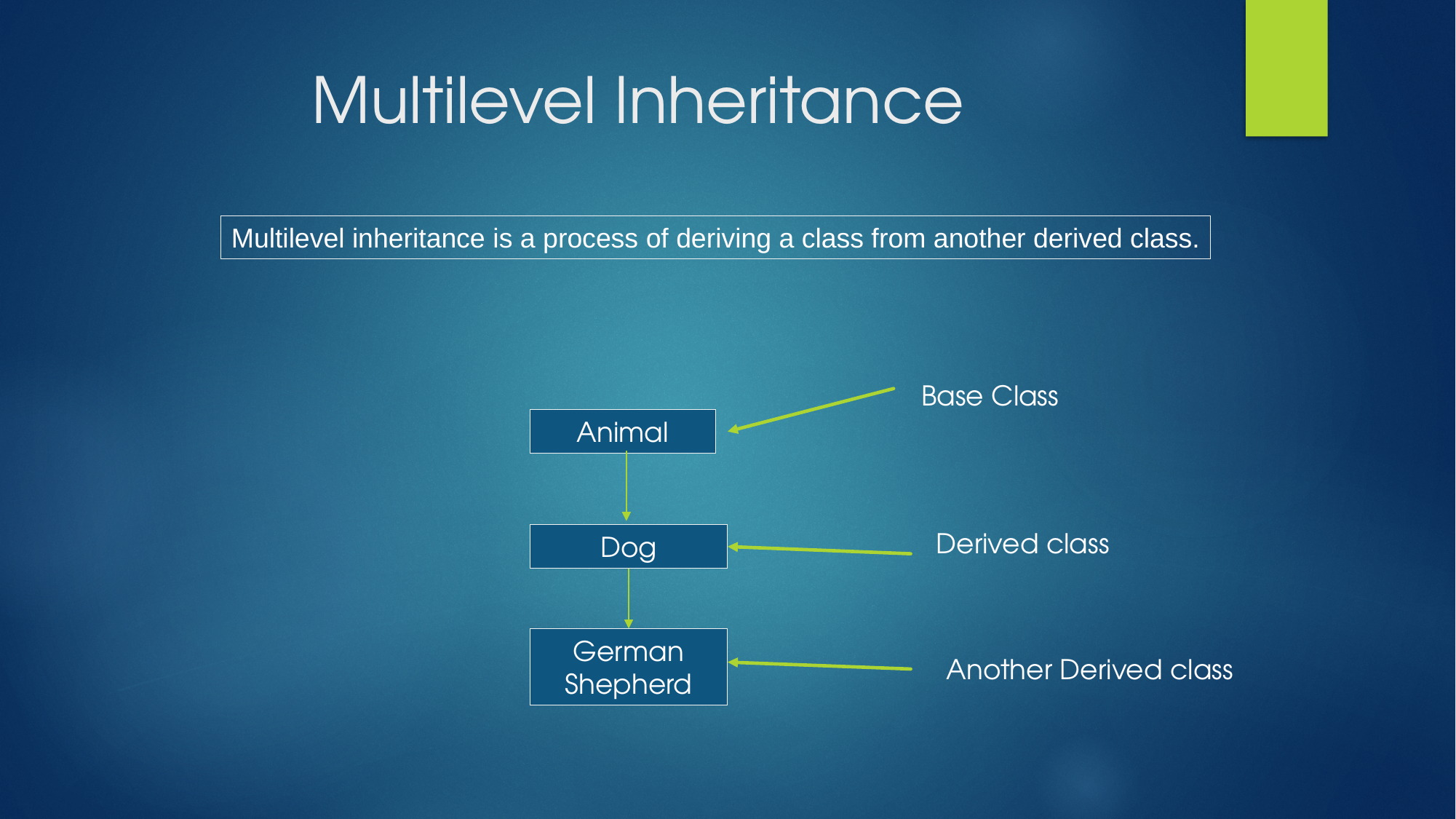

# Multilevel Inheritance
Multilevel inheritance is a process of deriving a class from another derived class.
Base Class
Animal
Derived class
Dog
German Shepherd
Another Derived class